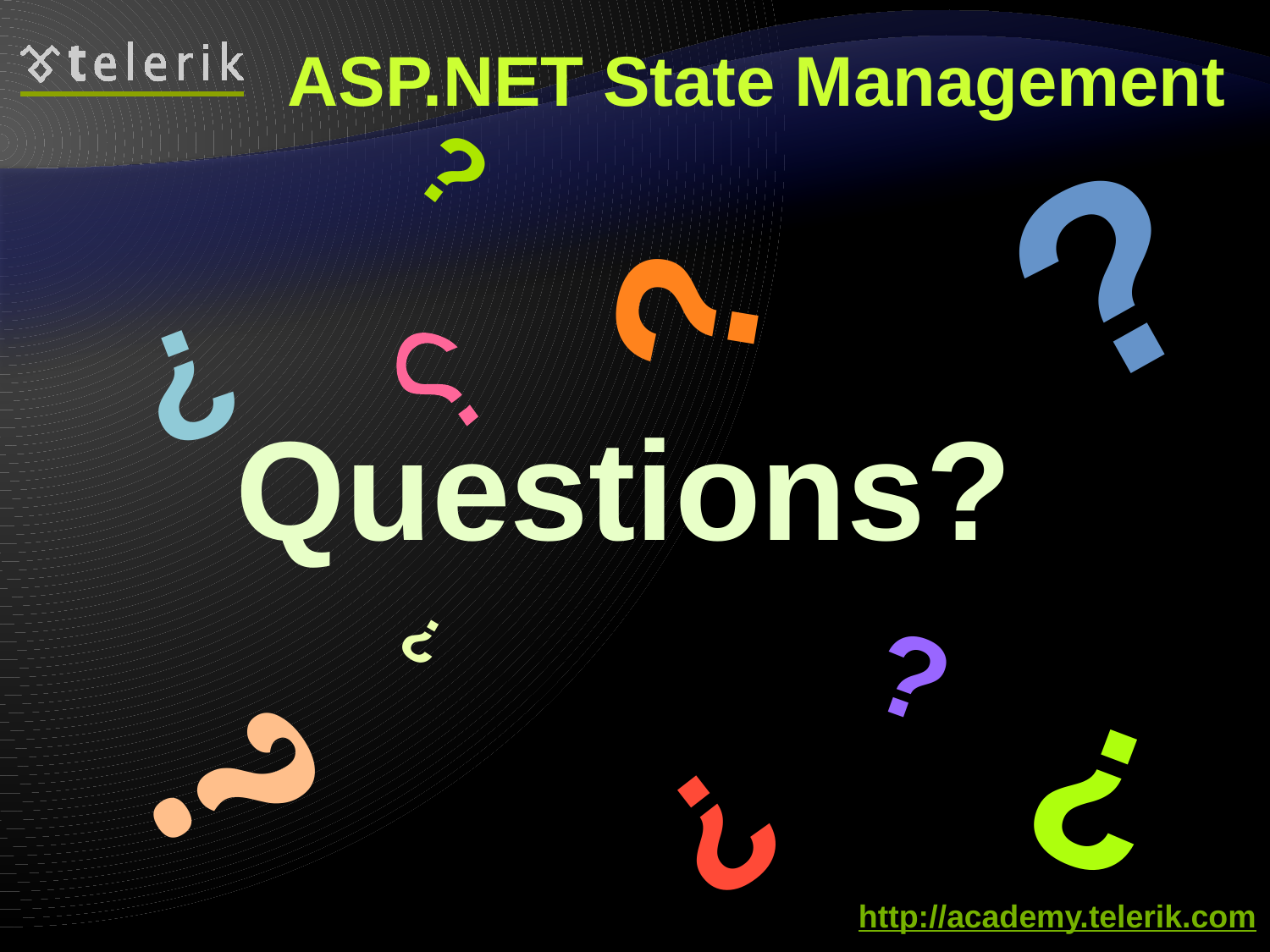

# ASP.NET State Management
?
?
?
?
?
?
?
?
?
?
http://academy.telerik.com